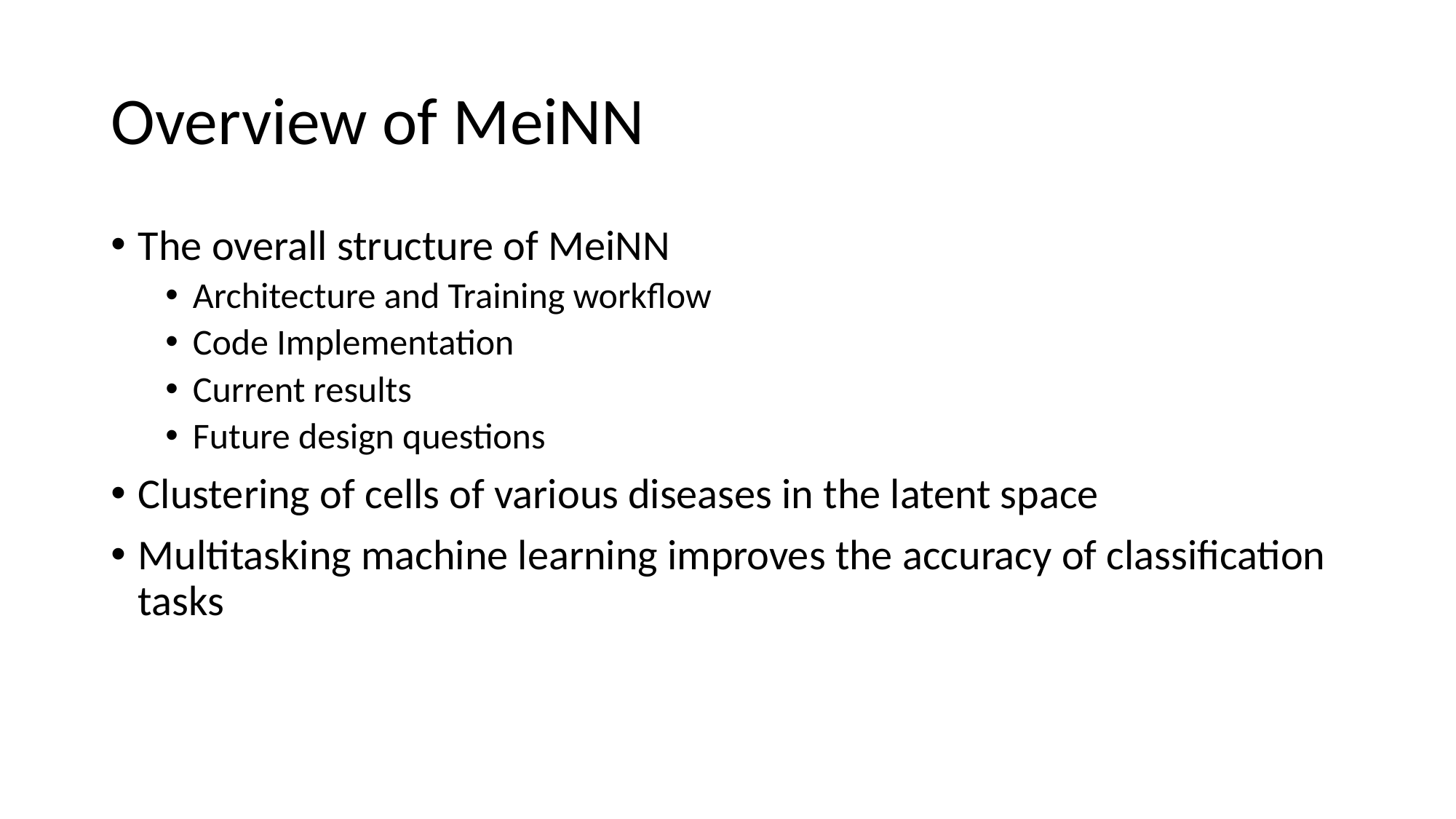

# Overview of MeiNN
The overall structure of MeiNN
Architecture and Training workflow
Code Implementation
Current results
Future design questions
Clustering of cells of various diseases in the latent space
Multitasking machine learning improves the accuracy of classification tasks